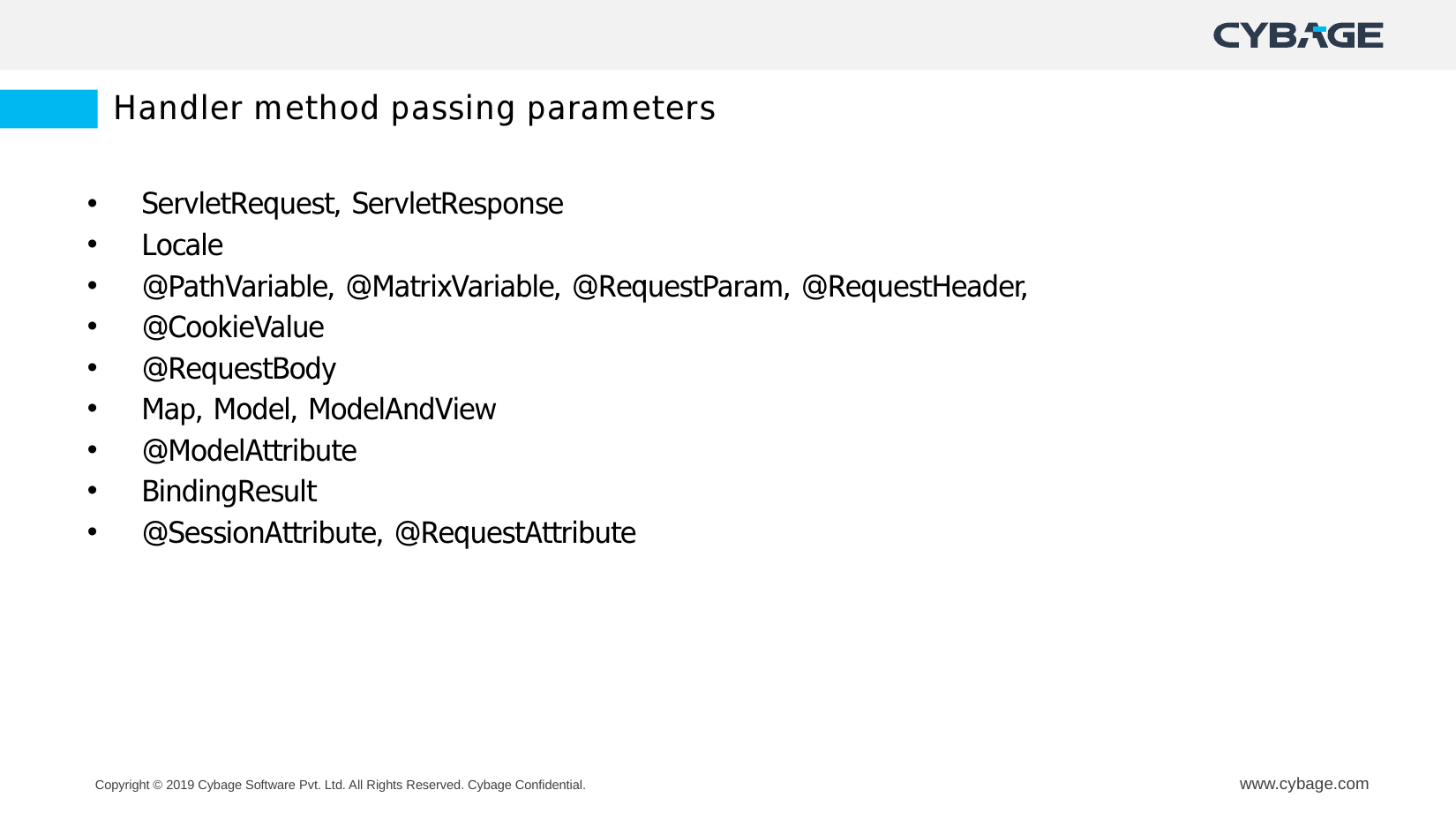

# Handler method passing parameters
ServletRequest, ServletResponse
Locale
@PathVariable, @MatrixVariable, @RequestParam, @RequestHeader,
@CookieValue
@RequestBody
Map, Model, ModelAndView
@ModelAttribute
BindingResult
@SessionAttribute, @RequestAttribute